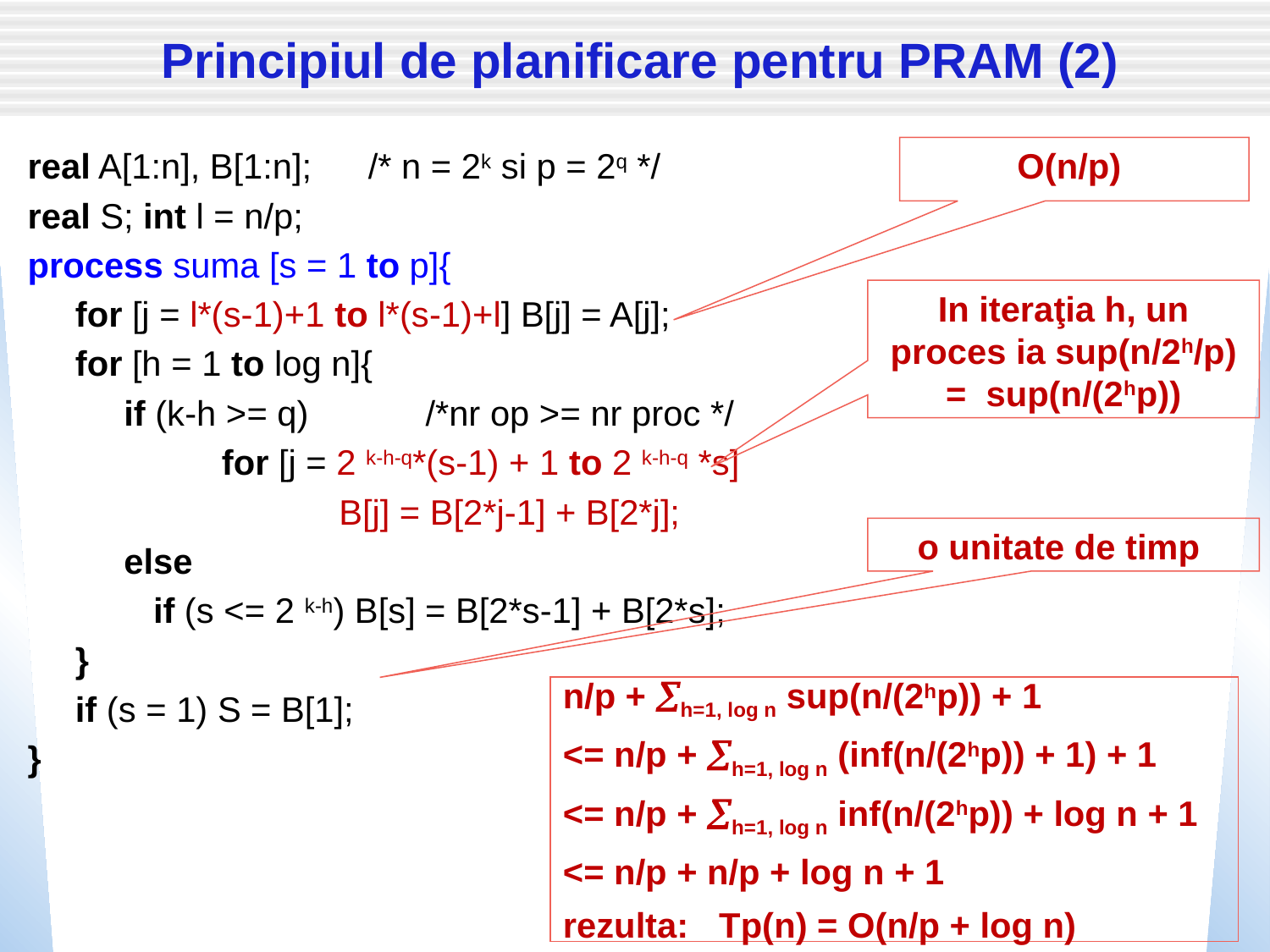

# Principiul de planificare pentru PRAM (2)

real A[1:n], B[1:n]; 	    /* n = 2k si p = 2q */
real S; int l = n/p;
process suma [s = 1 to p]{
	for [j = l*(s-1)+1 to l*(s-1)+l] B[j] = A[j];
	for [h = 1 to log n]{
	     if (k-h >= q)            /*nr op >= nr proc */
		  for [j = 2 k-h-q*(s-1) + 1 to 2 k-h-q *s]
			 B[j] = B[2*j-1] + B[2*j];
	     else
	        if (s <= 2 k-h) B[s] = B[2*s-1] + B[2*s];
	}
	if (s = 1) S = B[1];
}
O(n/p)
In iteraţia h, un proces ia sup(n/2h/p) =  sup(n/(2hp))
o unitate de timp
n/p + ∑h=1, log n sup(n/(2hp)) + 1
<= n/p + ∑h=1, log n (inf(n/(2hp)) + 1) + 1
<= n/p + ∑h=1, log n inf(n/(2hp)) + log n + 1
<= n/p + n/p + log n + 1
rezulta:	   Tp(n) = O(n/p + log n)